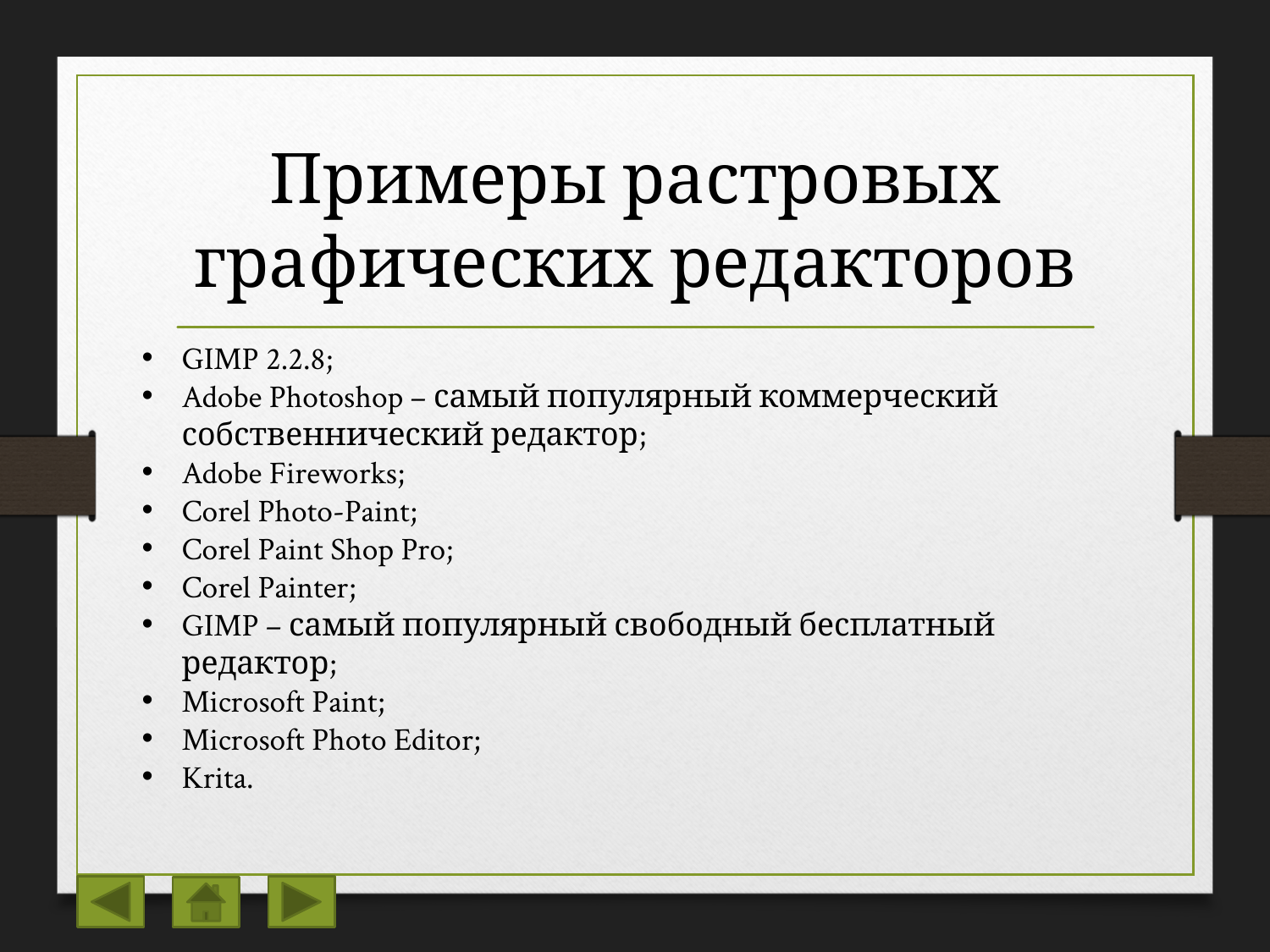

# Примеры растровых графических редакторов
GIMP 2.2.8;
Adobe Photoshop – самый популярный коммерческий собственнический редактор;
Adobe Fireworks;
Corel Photo-Paint;
Corel Paint Shop Pro;
Corel Painter;
GIMP – самый популярный свободный бесплатный редактор;
Microsoft Paint;
Microsoft Photo Editor;
Krita.